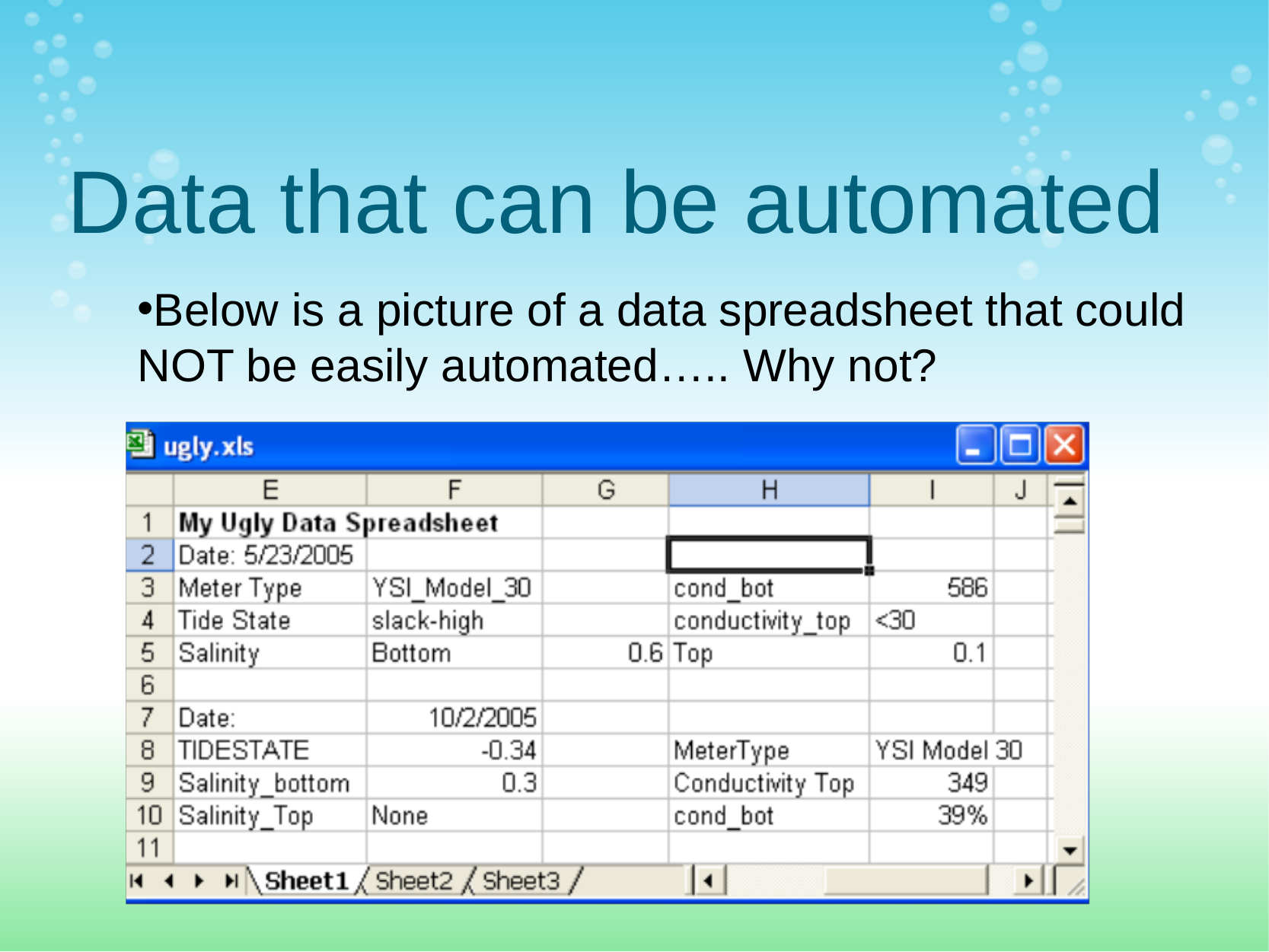

# Data that can be automated
Below is a picture of a data spreadsheet that could NOT be easily automated….. Why not?